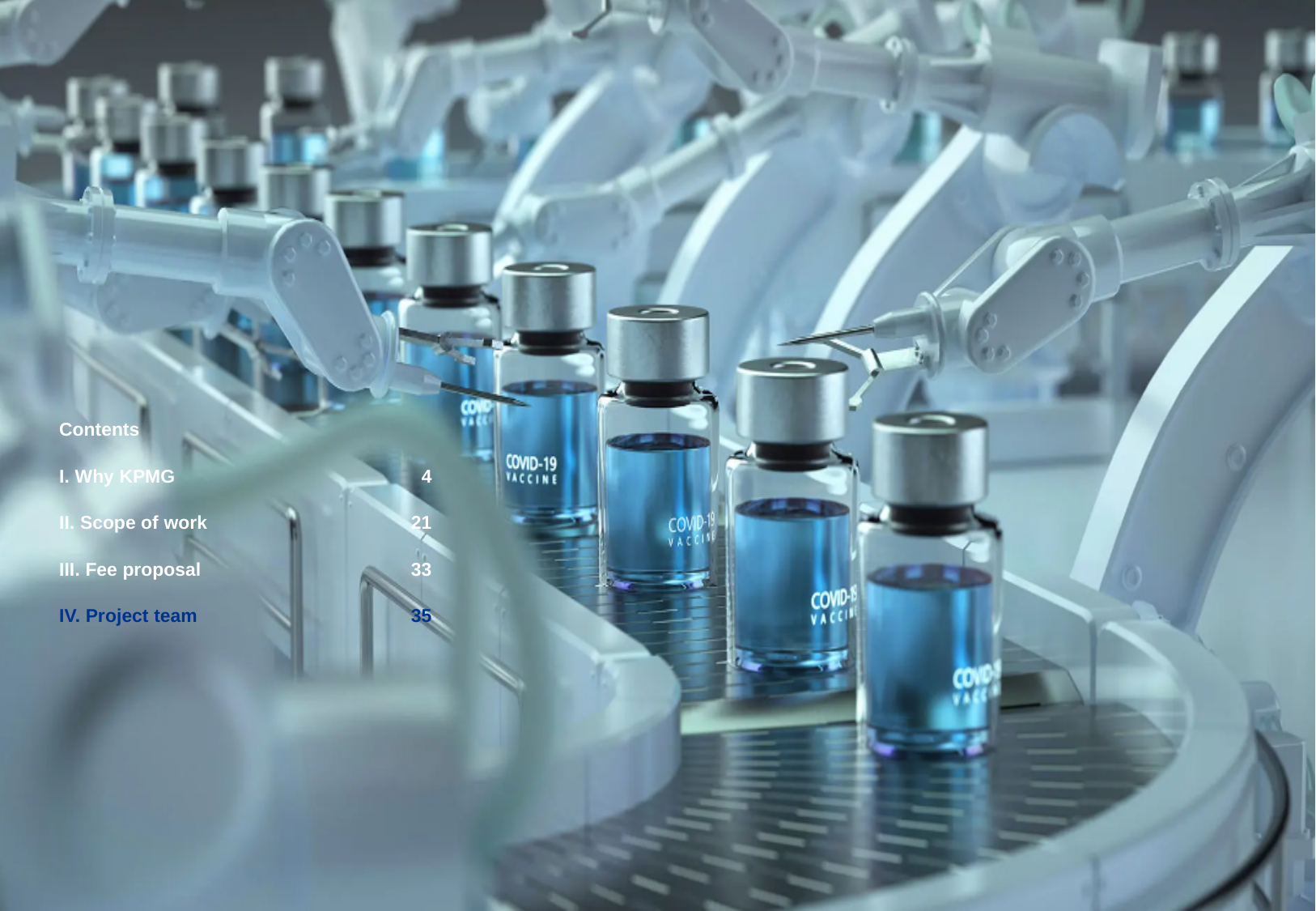

| Contents |  |
| --- | --- |
| I. Why KPMG | 4 |
| II. Scope of work | 21 |
| III. Fee proposal | 33 |
| IV. Project team | 35 |